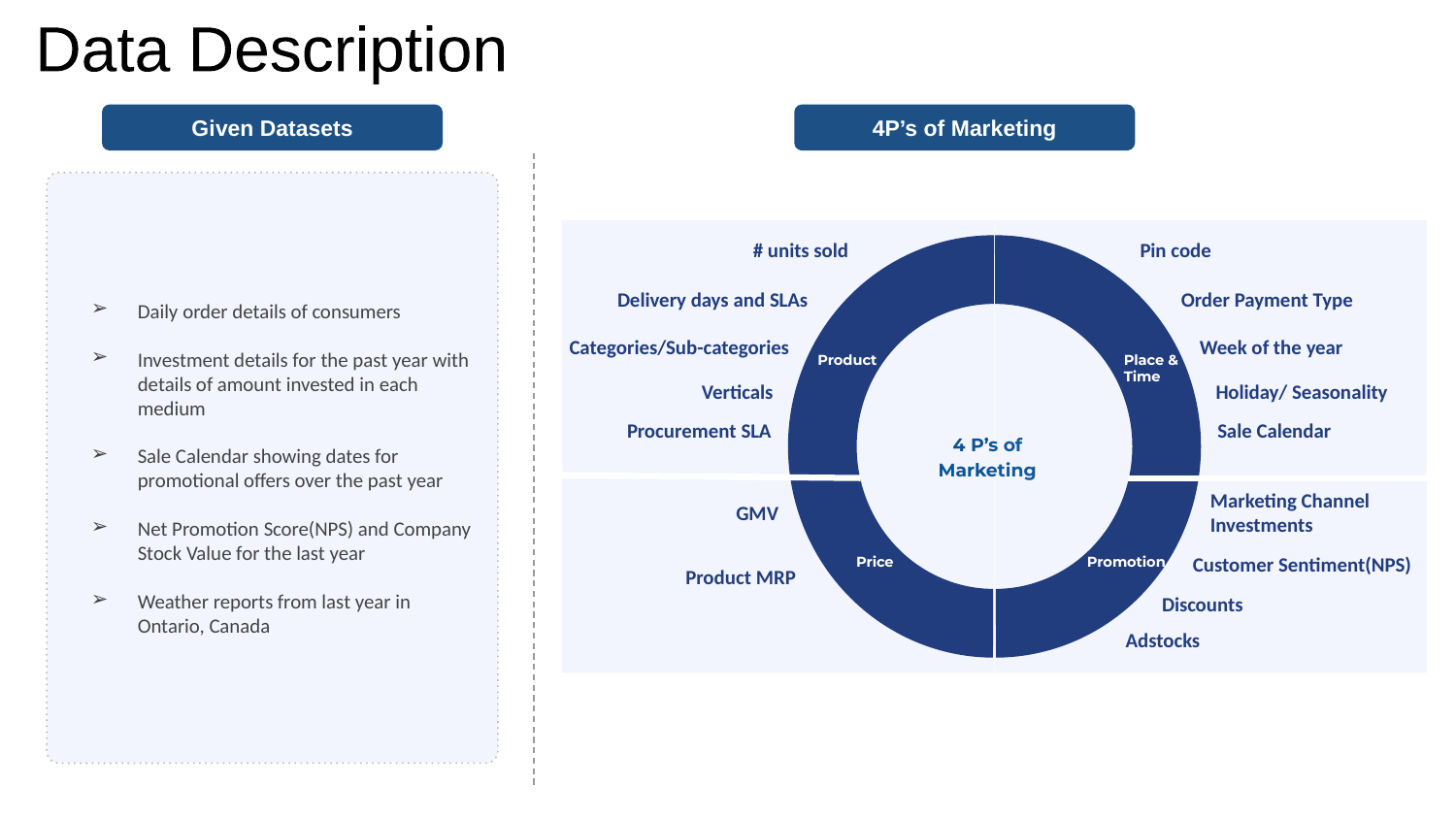

Data Description
Given Datasets
4P’s of Marketing
Daily order details of consumers

Investment details for the past year with details of amount invested in each medium

Sale Calendar showing dates for promotional offers over the past year

Net Promotion Score(NPS) and Company Stock Value for the last year

Weather reports from last year in Ontario, Canada

# units sold
Pin code

Delivery days and SLAs
Order Payment Type
Week of the year
Categories/Sub-categories
Product
Place & Time
Verticals
Holiday/ Seasonality
Procurement SLA
Sale Calendar
4 P’s of Marketing
Marketing Channel Investments
GMV
Customer Sentiment(NPS)
Promotion
Price
Product MRP
Discounts
Adstocks